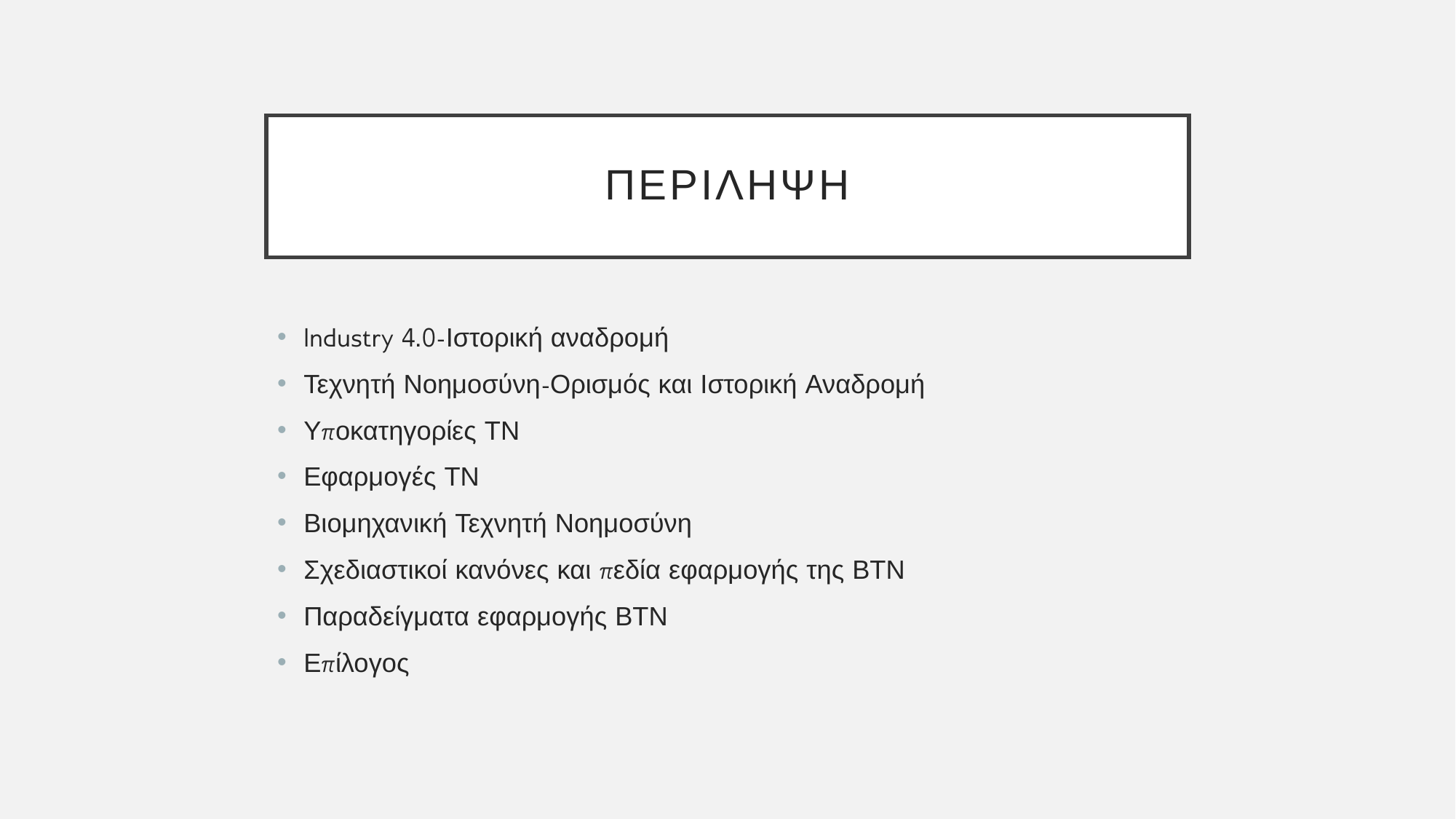

# Περιληψη
Industry 4.0-Ιστορική αναδρομή
Τεχνητή Νοημοσύνη-Ορισμός και Ιστορική Αναδρομή
Υποκατηγορίες ΤΝ
Εφαρμογές ΤΝ
Βιομηχανική Τεχνητή Νοημοσύνη
Σχεδιαστικοί κανόνες και πεδία εφαρμογής της ΒΤΝ
Παραδείγματα εφαρμογής ΒΤΝ
Επίλογος